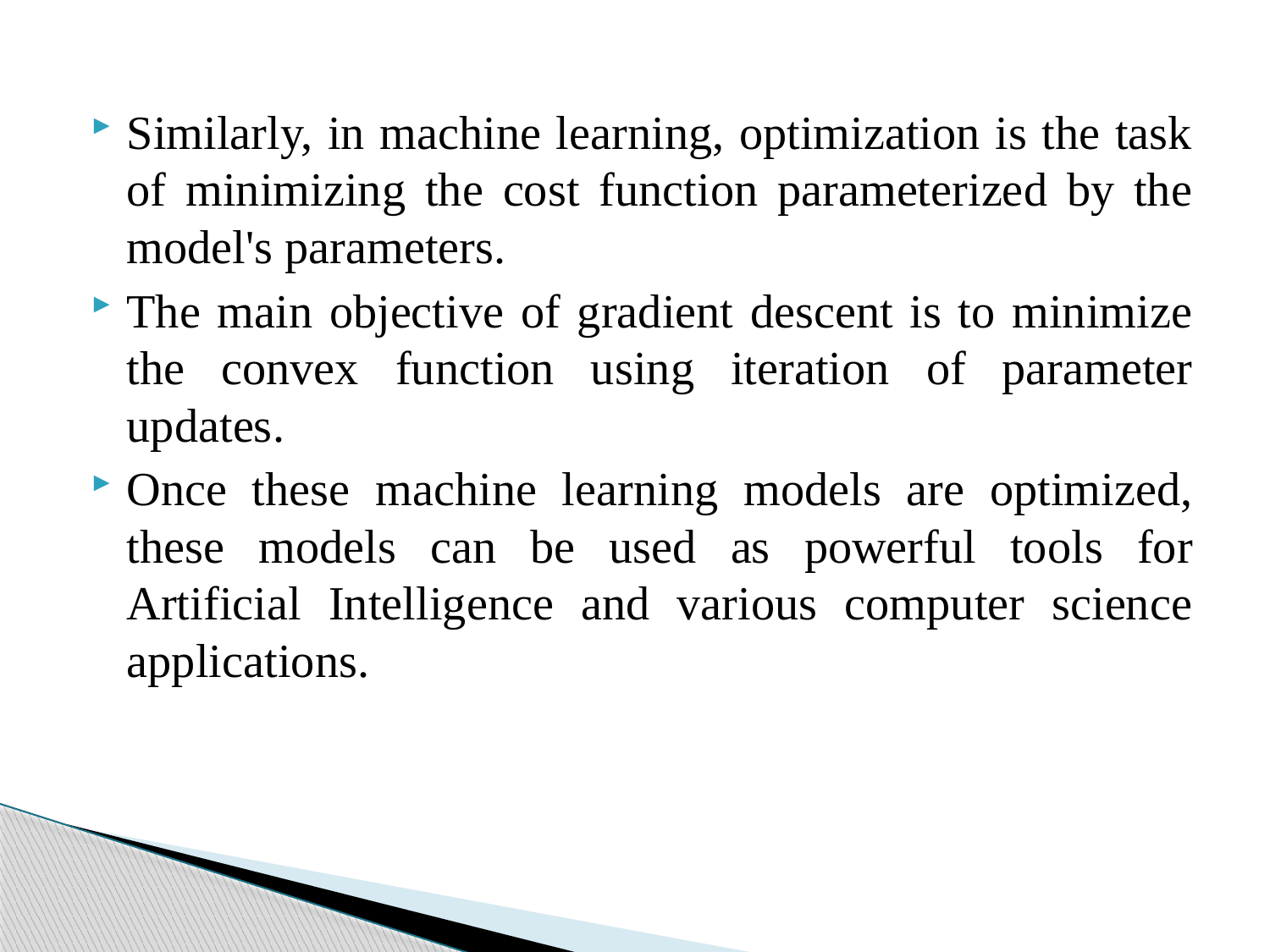

Similarly, in machine learning, optimization is the task of minimizing the cost function parameterized by the model's parameters.
The main objective of gradient descent is to minimize the convex function using iteration of parameter updates.
Once these machine learning models are optimized, these models can be used as powerful tools for Artificial Intelligence and various computer science applications.